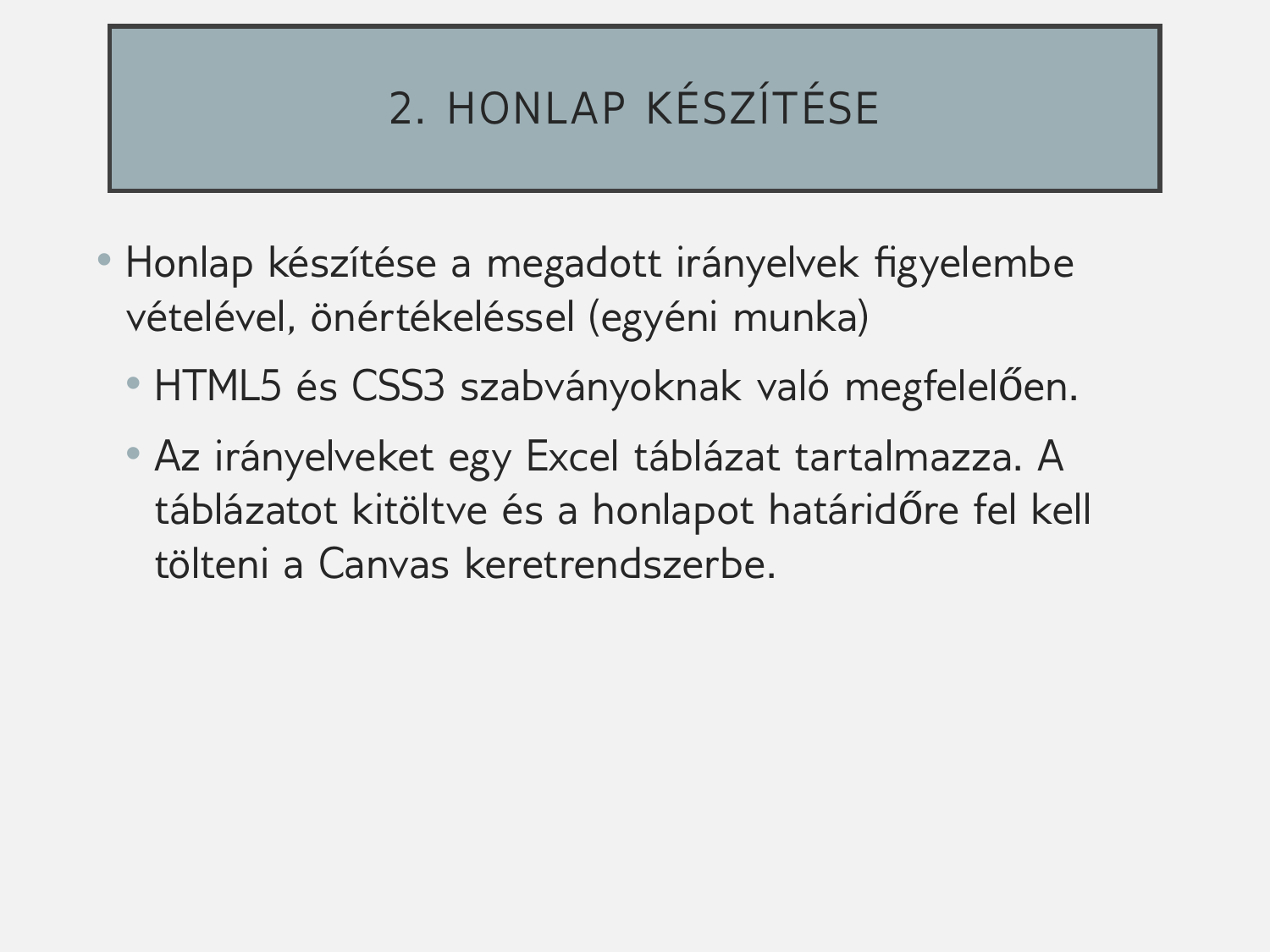

# 2. Honlap készítése
Honlap készítése a megadott irányelvek figyelembe vételével, önértékeléssel (egyéni munka)
HTML5 és CSS3 szabványoknak való megfelelően.
Az irányelveket egy Excel táblázat tartalmazza. A táblázatot kitöltve és a honlapot határidőre fel kell tölteni a Canvas keretrendszerbe.